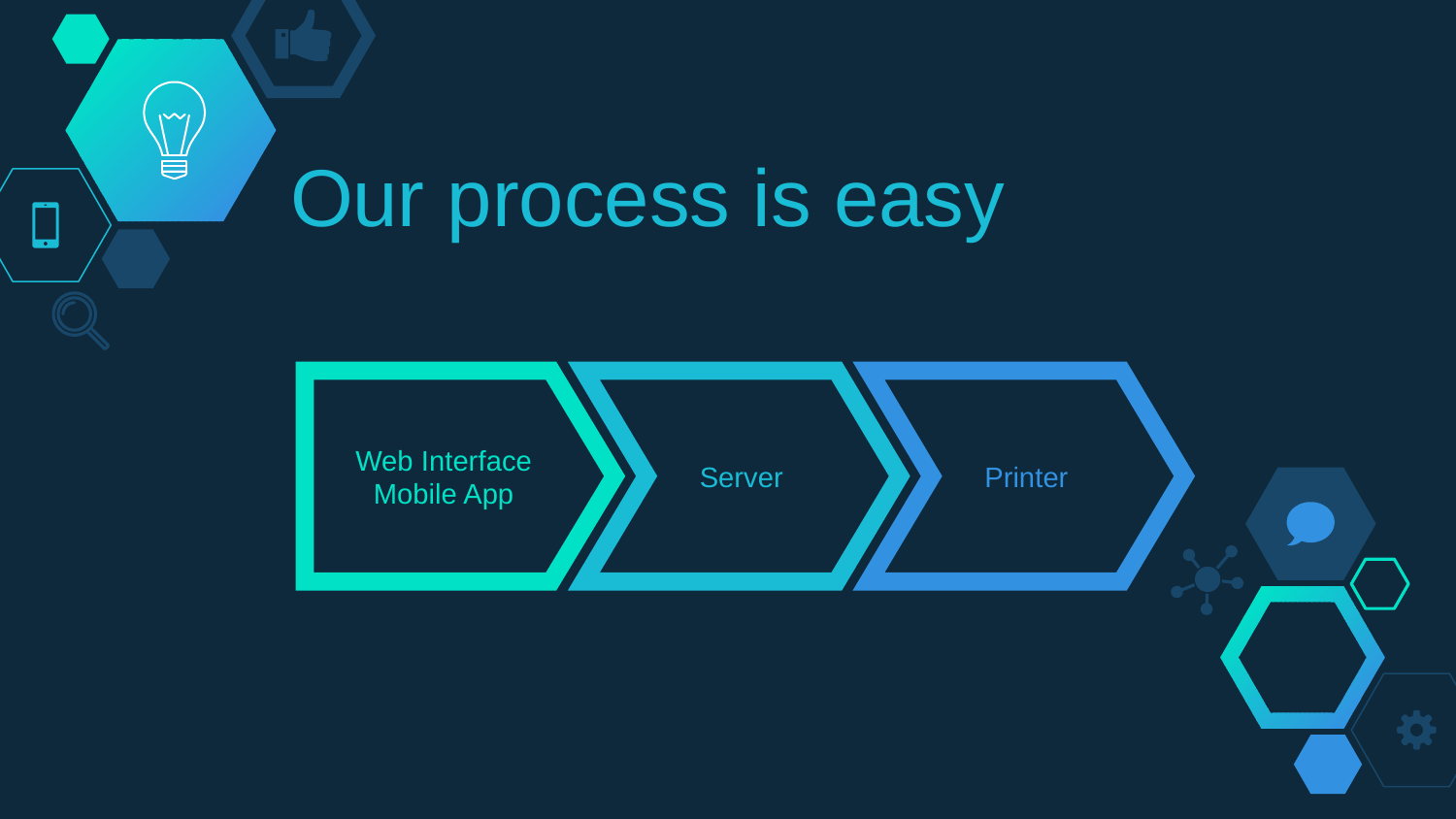

# Our process is easy
Web Interface
Mobile App
Server
Printer